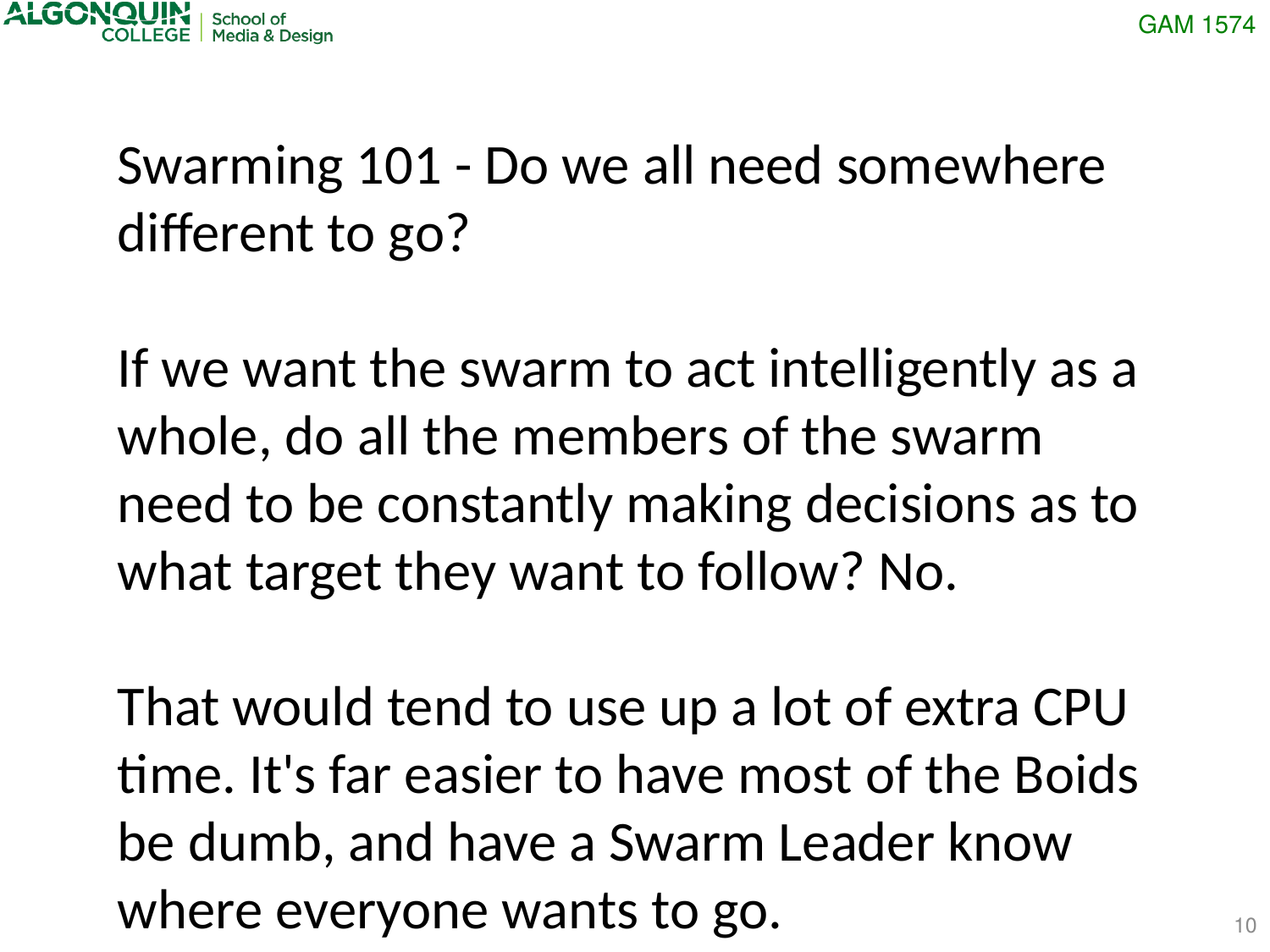

Swarming 101 - Do we all need somewhere different to go?

If we want the swarm to act intelligently as a whole, do all the members of the swarm need to be constantly making decisions as to what target they want to follow? No.

That would tend to use up a lot of extra CPU time. It's far easier to have most of the Boids be dumb, and have a Swarm Leader know where everyone wants to go.
10